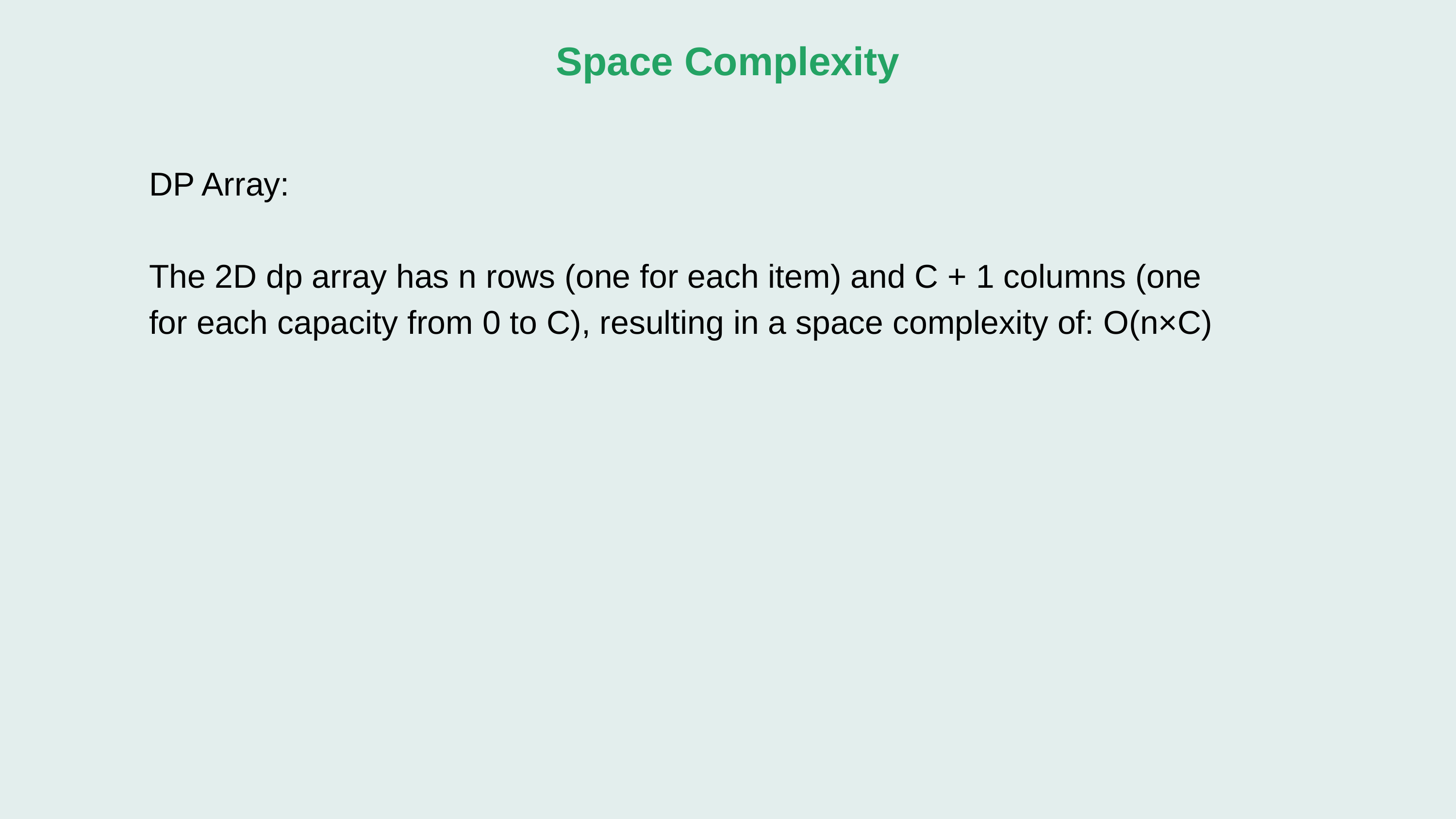

Space Complexity
DP Array:

The 2D dp array has n rows (one for each item) and C + 1 columns (one for each capacity from 0 to C), resulting in a space complexity of: O(n×C)